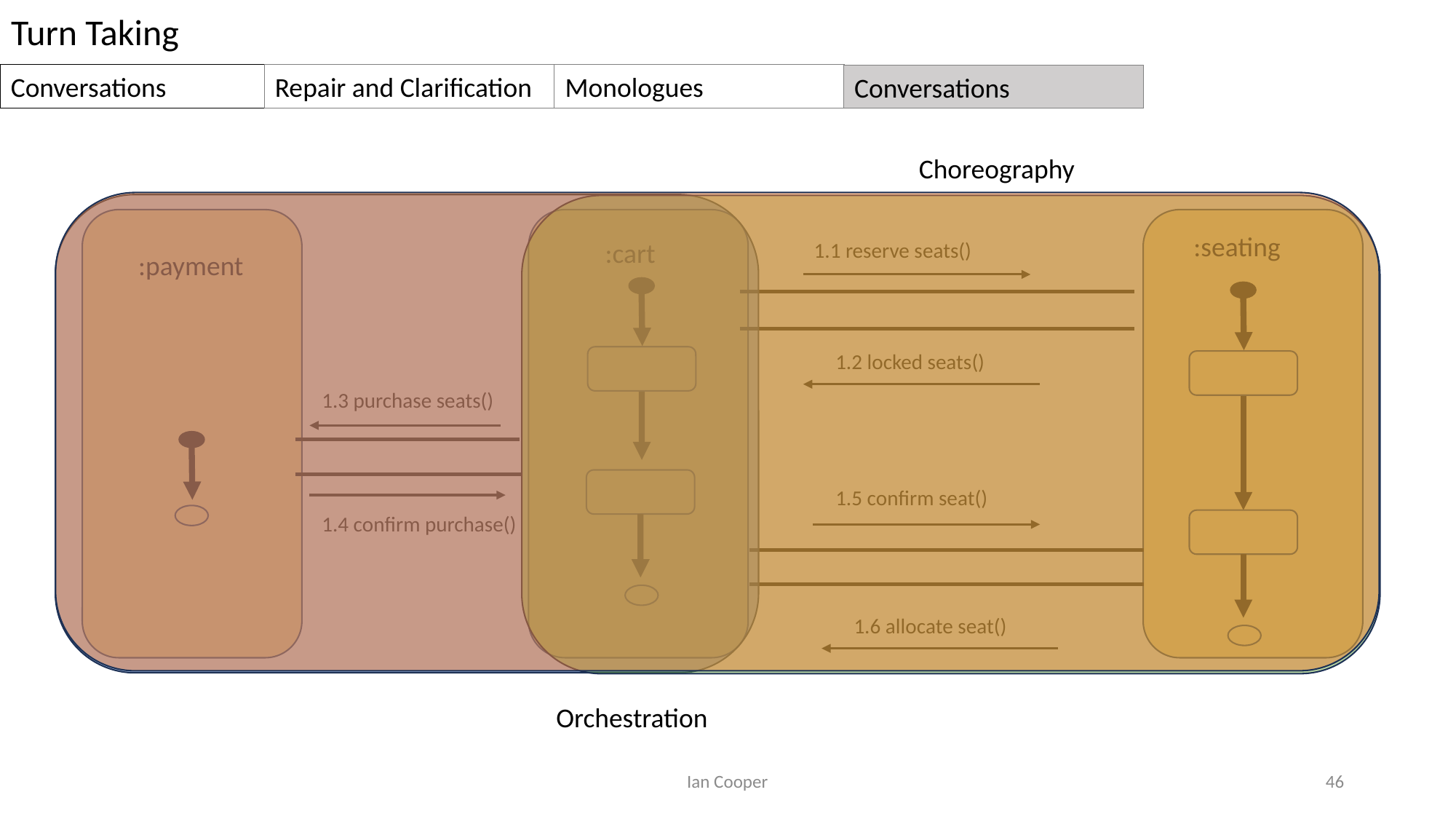

Turn Taking
Conversations
Repair and Clarification
Monologues
Conversations
Choreography

:seating
:cart
1.1 reserve seats()
:payment

1.2 locked seats()

1.3 purchase seats()

1.5 confirm seat()
1.4 confirm purchase()

1.6 allocate seat()

Orchestration
Ian Cooper
46